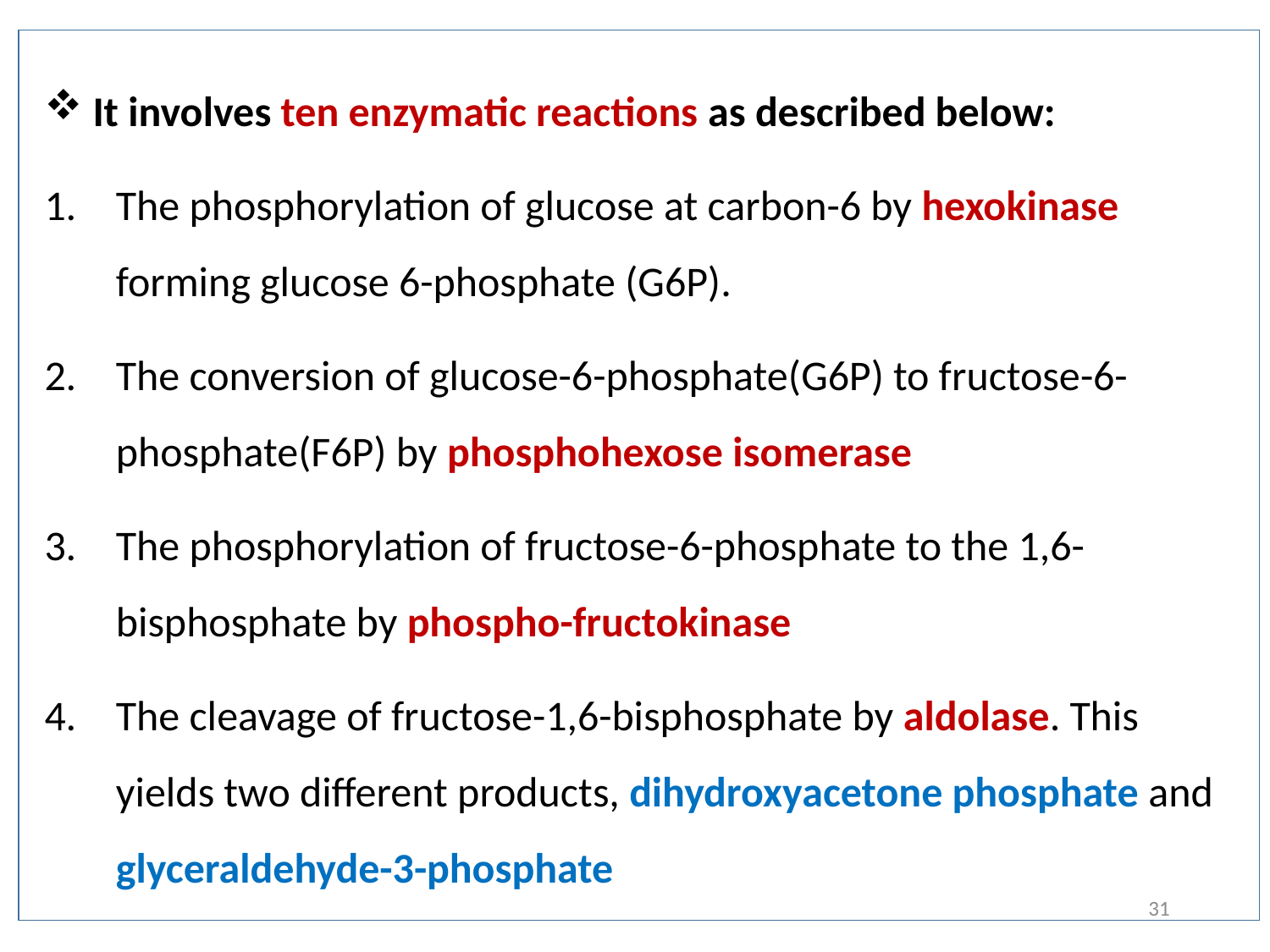

It involves ten enzymatic reactions as described below:
The phosphorylation of glucose at carbon-6 by hexokinase forming glucose 6-phosphate (G6P).
The conversion of glucose-6-phosphate(G6P) to fructose-6-phosphate(F6P) by phosphohexose isomerase
The phosphorylation of fructose-6-phosphate to the 1,6-bisphosphate by phospho-fructokinase
The cleavage of fructose-1,6-bisphosphate by aldolase. This yields two different products, dihydroxyacetone phosphate and glyceraldehyde-3-phosphate

31